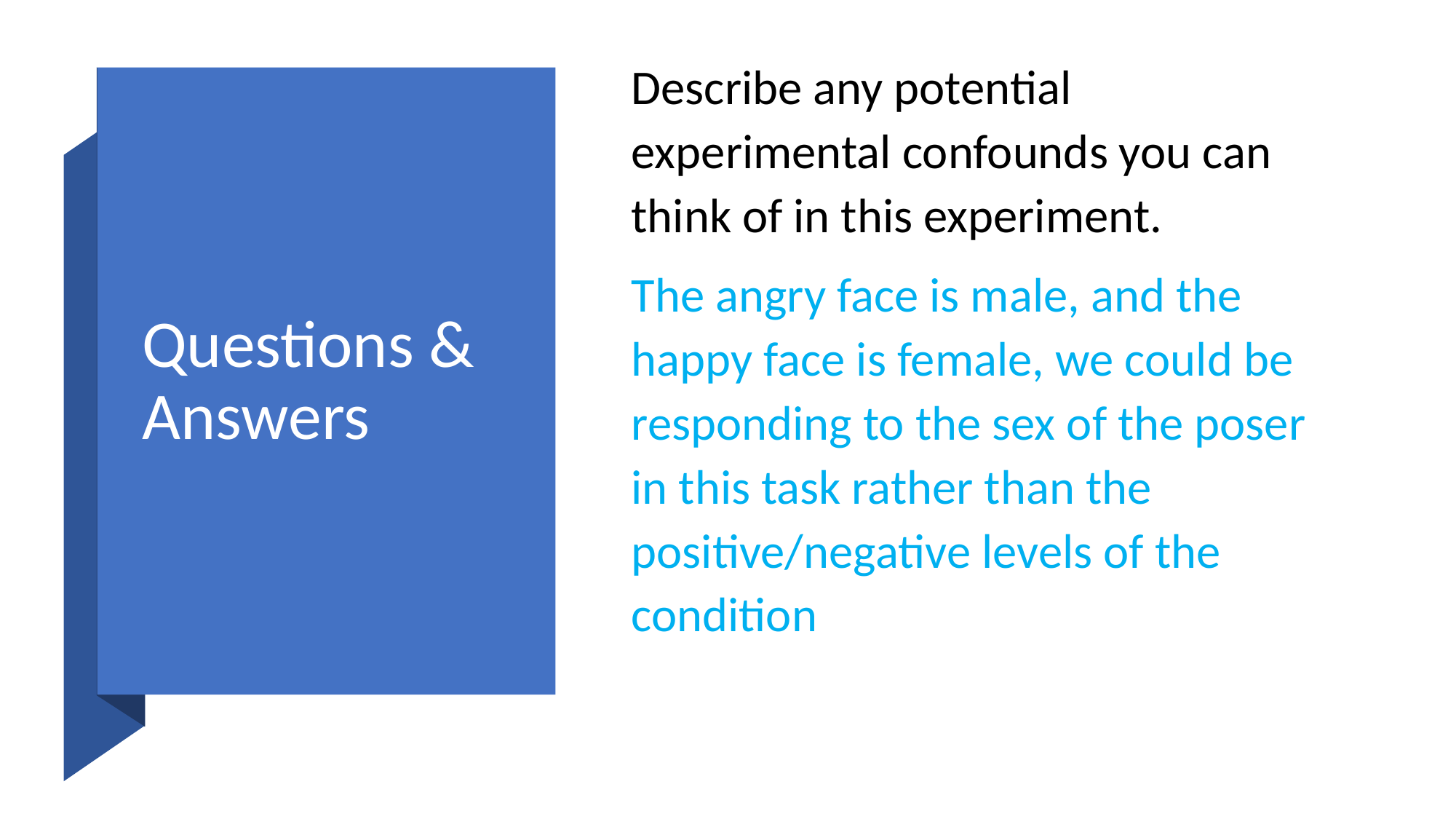

Describe any potential experimental confounds you can think of in this experiment.
The angry face is male, and the happy face is female, we could be responding to the sex of the poser in this task rather than the positive/negative levels of the condition

# Questions & Answers